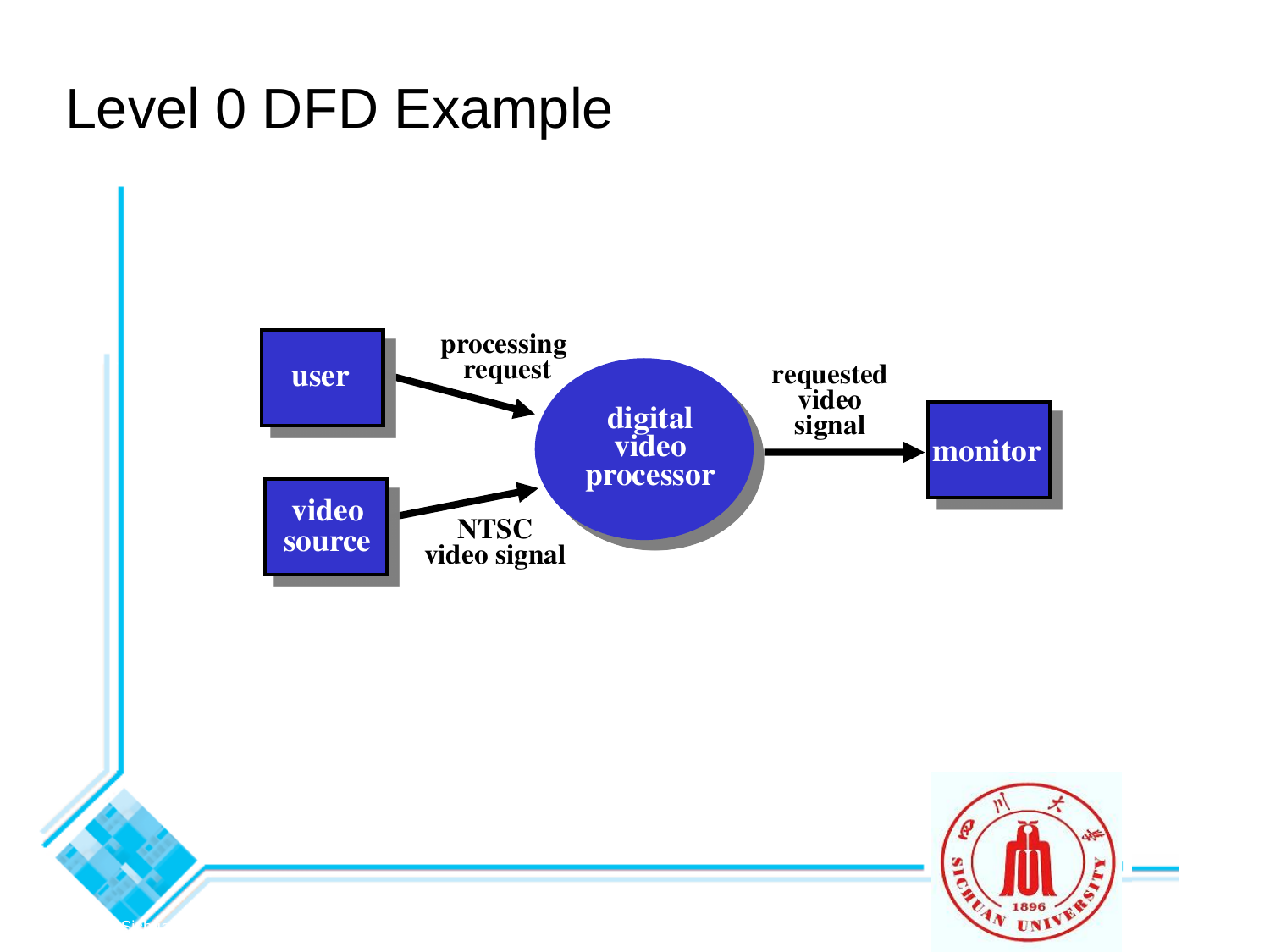

Level 0 DFD Example
processing
request

user
requested
video
signal

digital
video
processor

monitor

video
source
NTSC
video signal
© 2010 Sichuan University All rights reserved.  |  Confidential
66